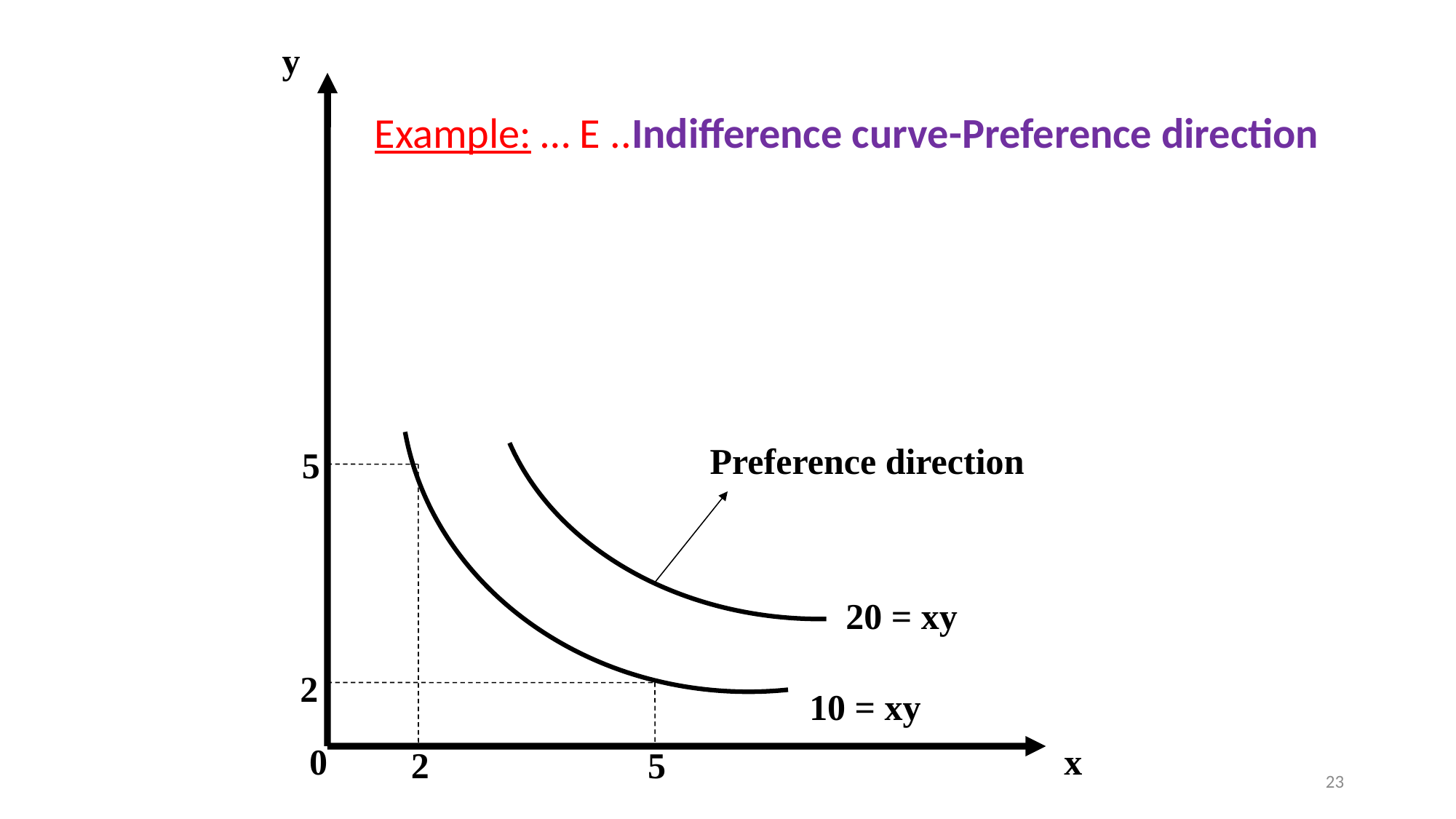

y

Example: … E ..Indifference curve-Preference direction

Preference direction
5

20 = xy
2
10 = xy

0
x
2
5

23